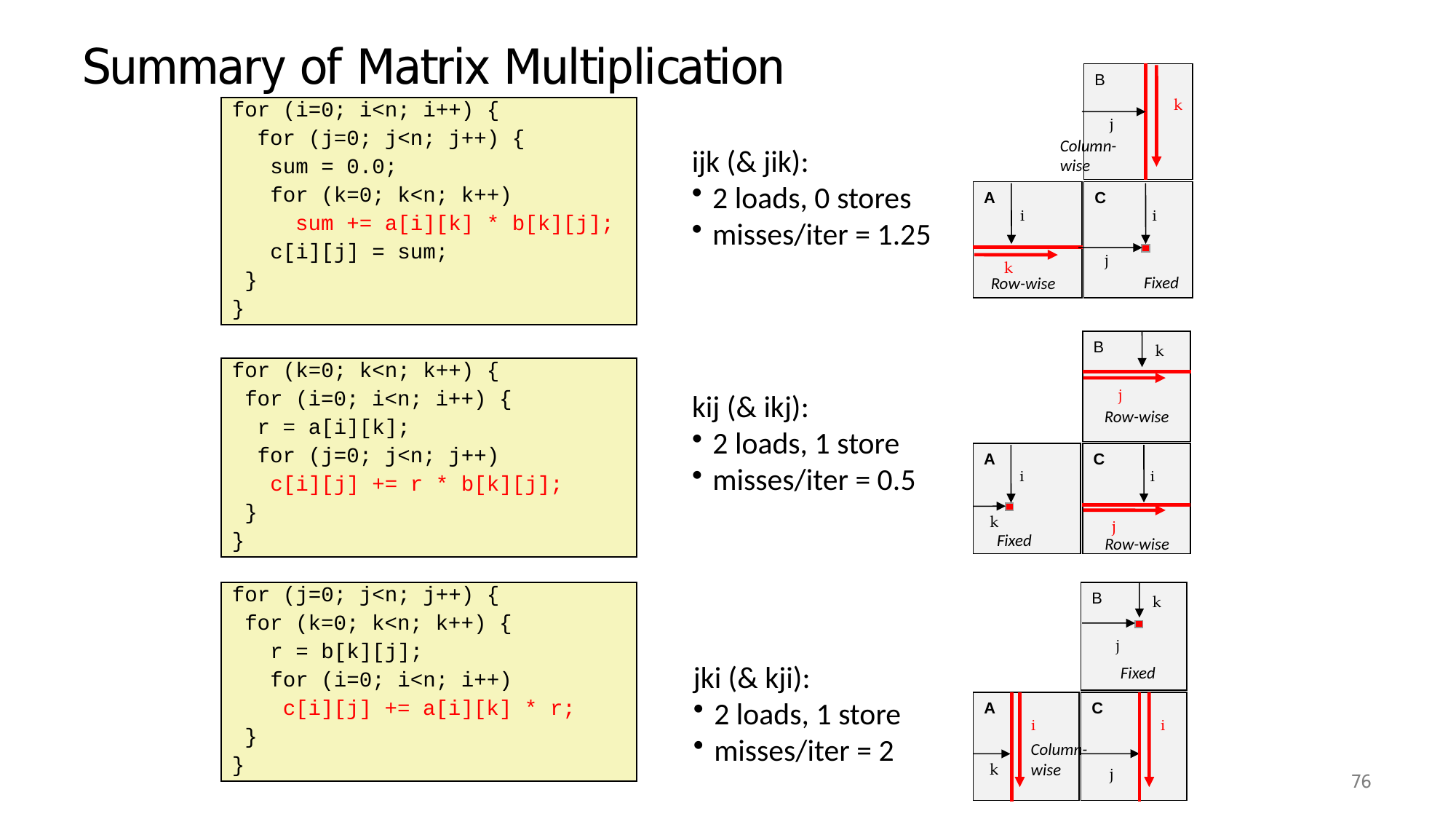

# Summary of Matrix Multiplication
B

k
j

A
C

i
i
j

k

Column-
wise
Fixed
Row-wise
for (i=0; i<n; i++) {
  for (j=0; j<n; j++) {
   sum = 0.0;
   for (k=0; k<n; k++)
     sum += a[i][k] * b[k][j];
   c[i][j] = sum;
 }
}
ijk (& jik):
 2 loads, 0 stores
 misses/iter = 1.25
B

k

j
Row-wise
A
C

i
i

k

j
Fixed
Row-wise
for (k=0; k<n; k++) {
 for (i=0; i<n; i++) {
  r = a[i][k];
  for (j=0; j<n; j++)
   c[i][j] += r * b[k][j];
 }
}
kij (& ikj):
 2 loads, 1 store
 misses/iter = 0.5
for (j=0; j<n; j++) {
 for (k=0; k<n; k++) {
   r = b[k][j];
   for (i=0; i<n; i++)
    c[i][j] += a[i][k] * r;
 }
}
B

k

j
Fixed
A

C

i
i
Column-
wise

k

j
jki (& kji):
 2 loads, 1 store
 misses/iter = 2
76